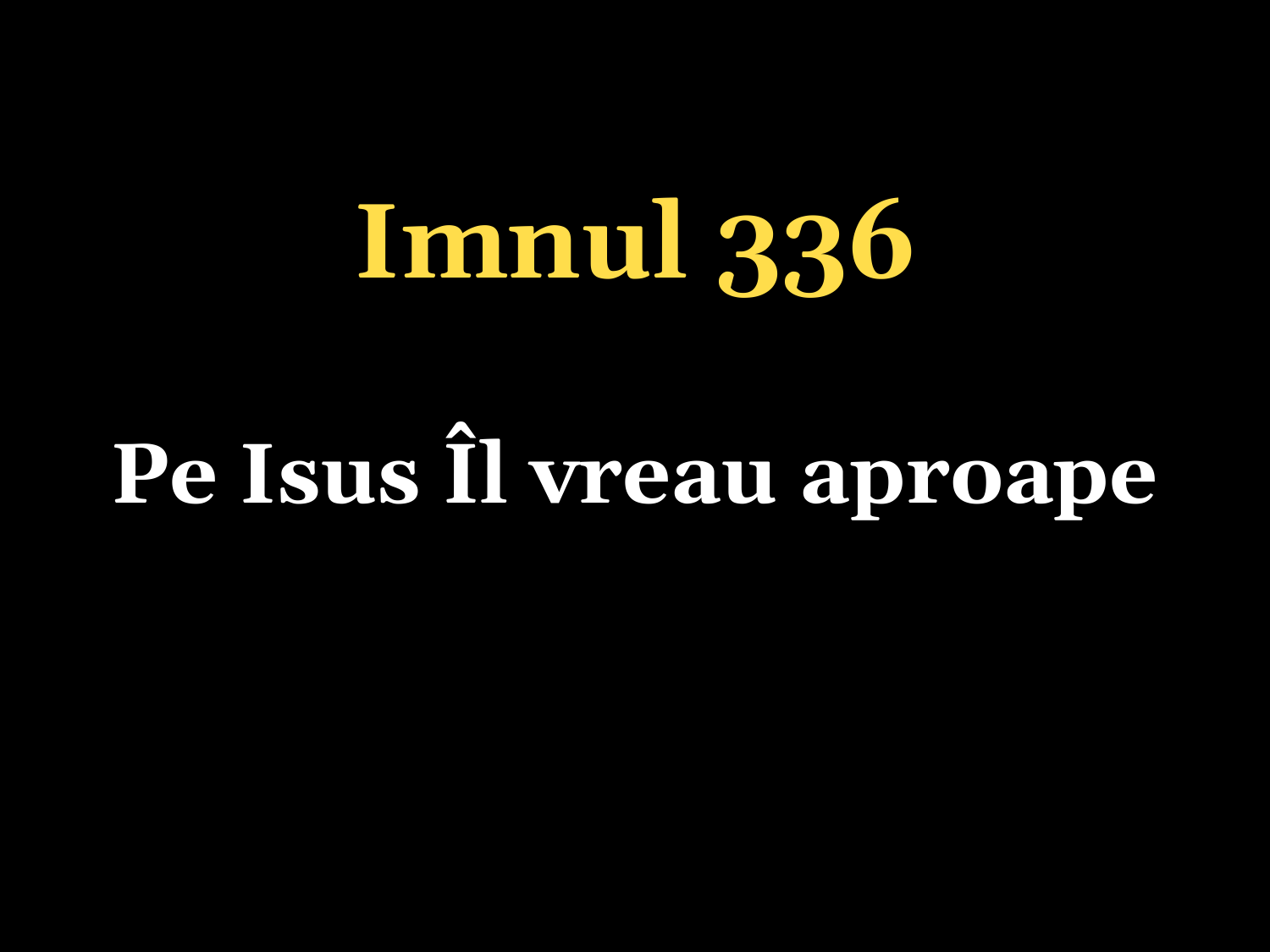

Imnul 336

Pe Isus Îl vreau aproape
131/920